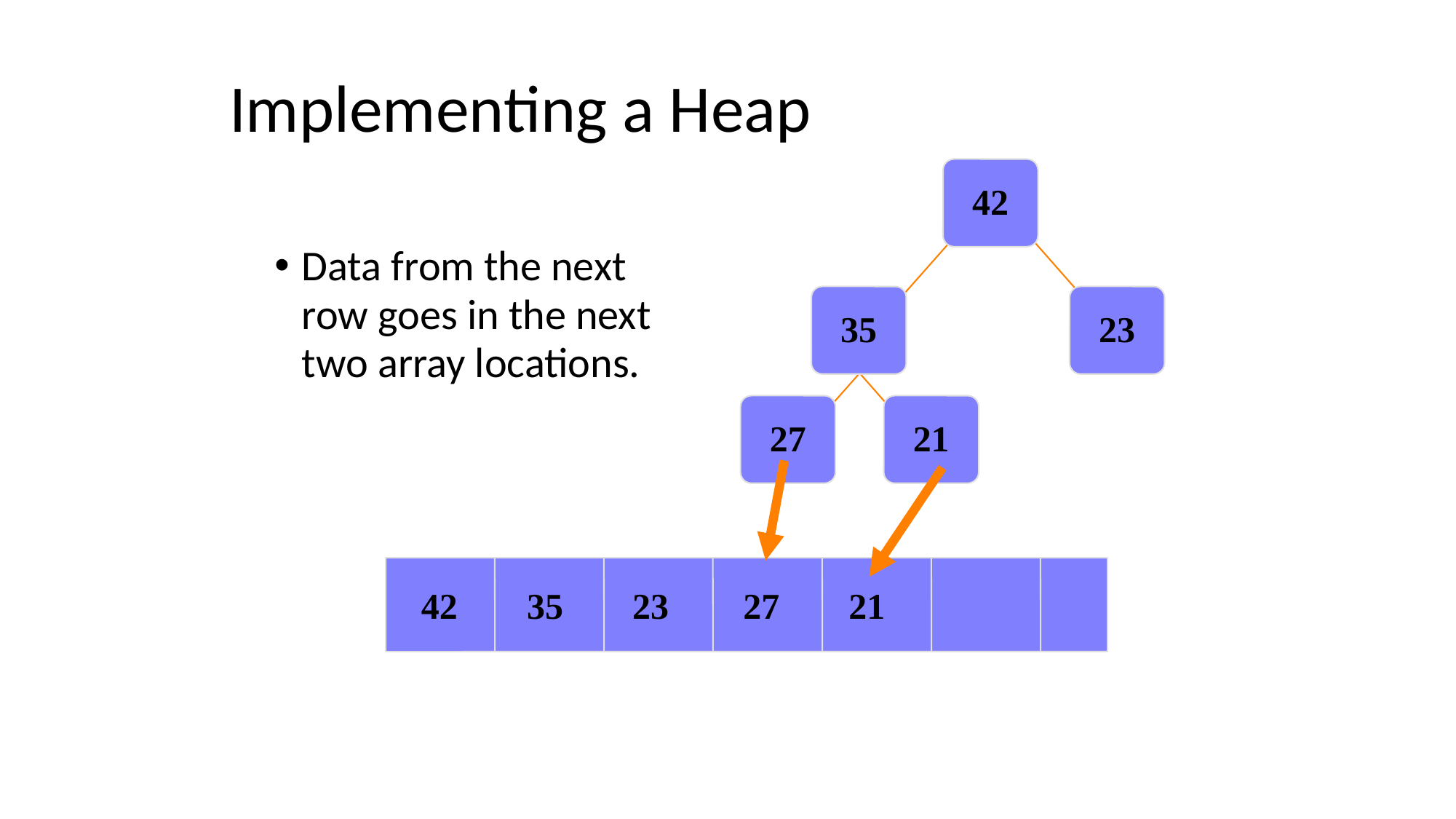

# Implementing a Heap

42
Data from the next row goes in the next two array locations.

35

23

27

21

42
35
23
27
21
An array of data